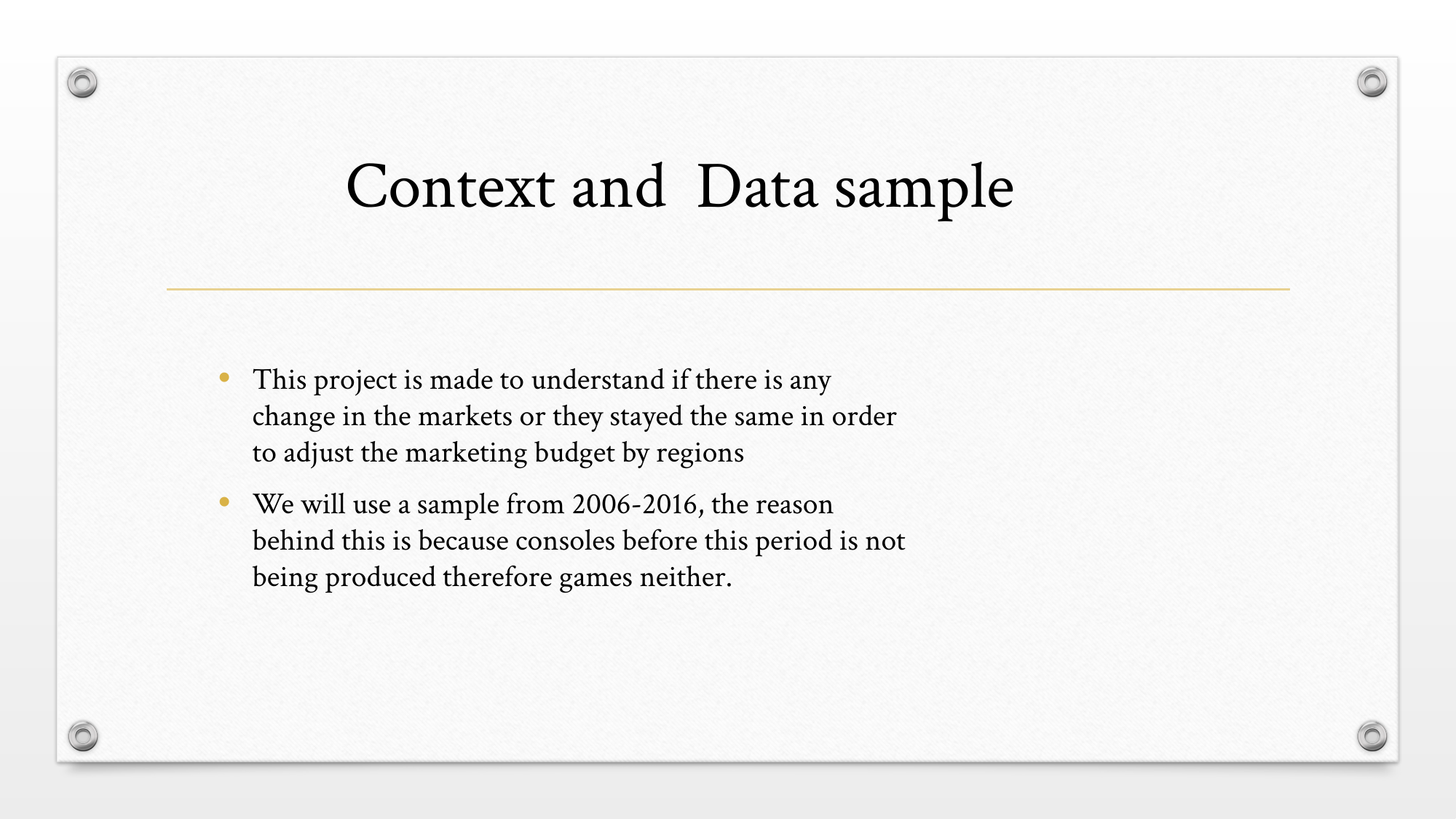

# Context and  Data sample
This project is made to understand if there is any change in the markets or they stayed the same in order to adjust the marketing budget by regions
We will use a sample from 2006-2016, the reason behind this is because consoles before this period is not being produced therefore games neither.